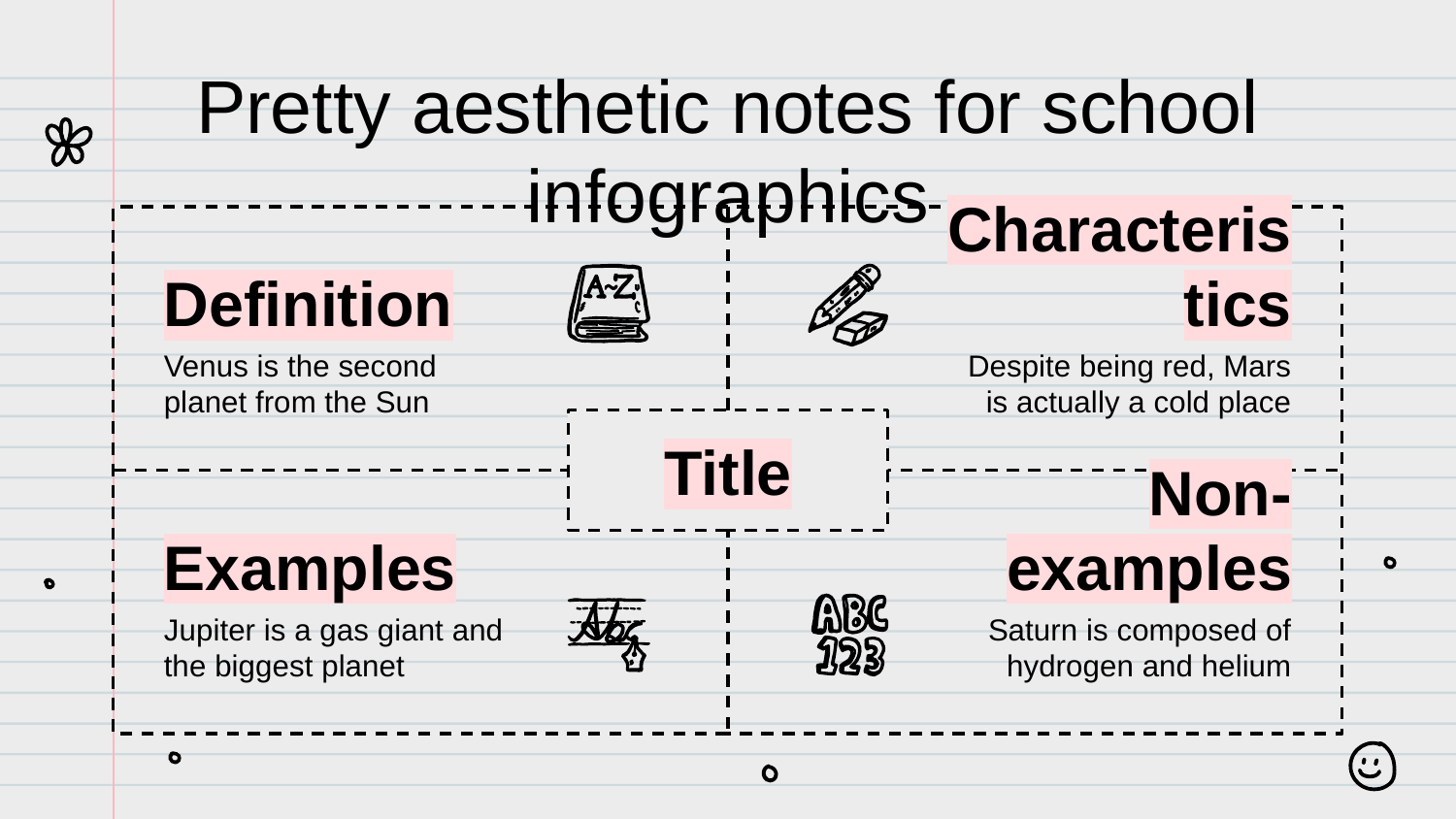

# Pretty aesthetic notes for school infographics

Definition
Venus is the second planet from the Sun
Characteristics
Despite being red, Mars is actually a cold place

Title
Non-examples
Saturn is composed of hydrogen and helium
Examples
Jupiter is a gas giant and the biggest planet